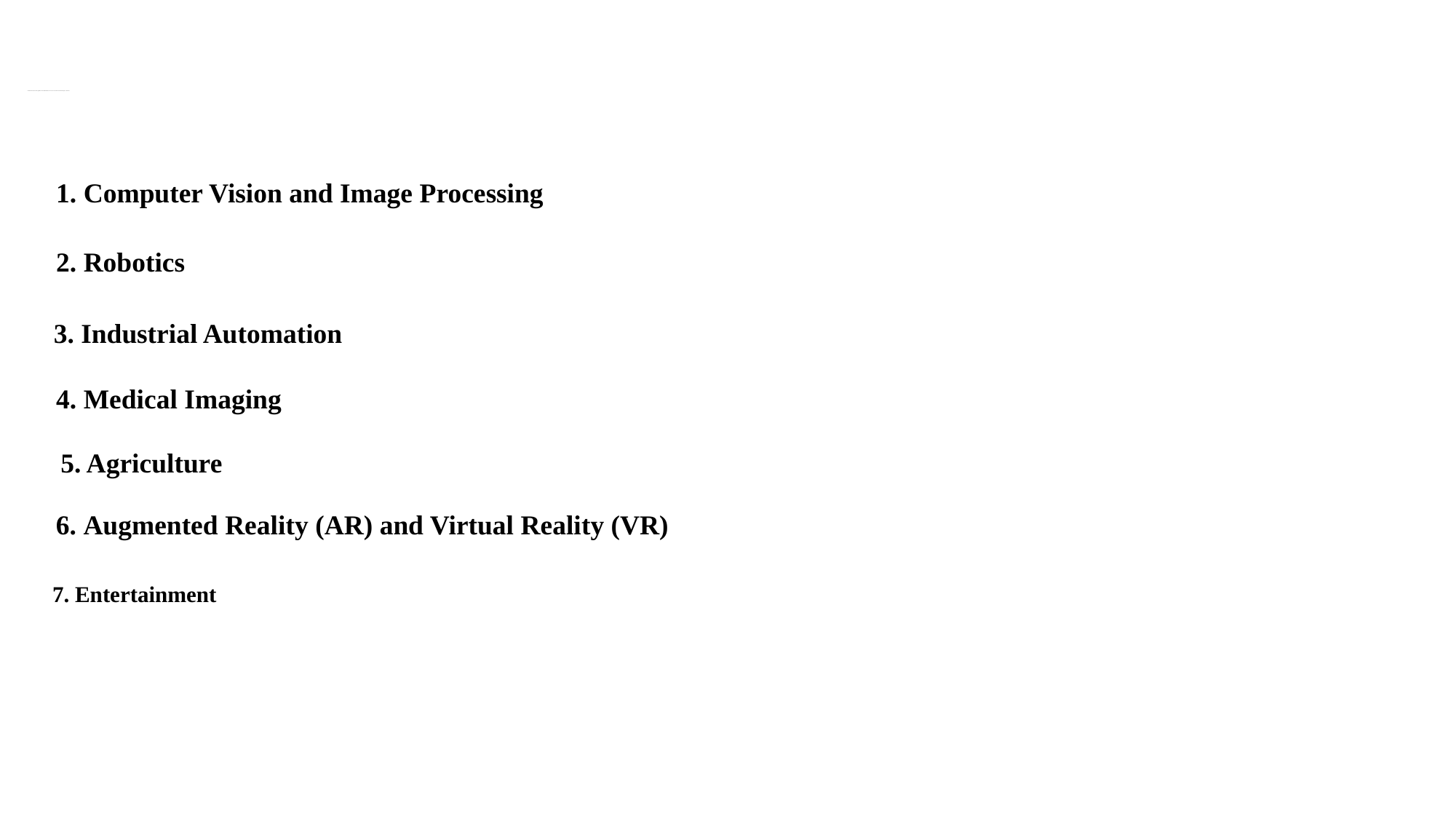

# Color detection in AI has various applications across different domains. Here are some scenarios where color detection plays a crucial role:
1. Computer Vision and Image Processing
2. Robotics
 3. Industrial Automation
4. Medical Imaging
  5. Agriculture
6. Augmented Reality (AR) and Virtual Reality (VR)
 7. Entertainment